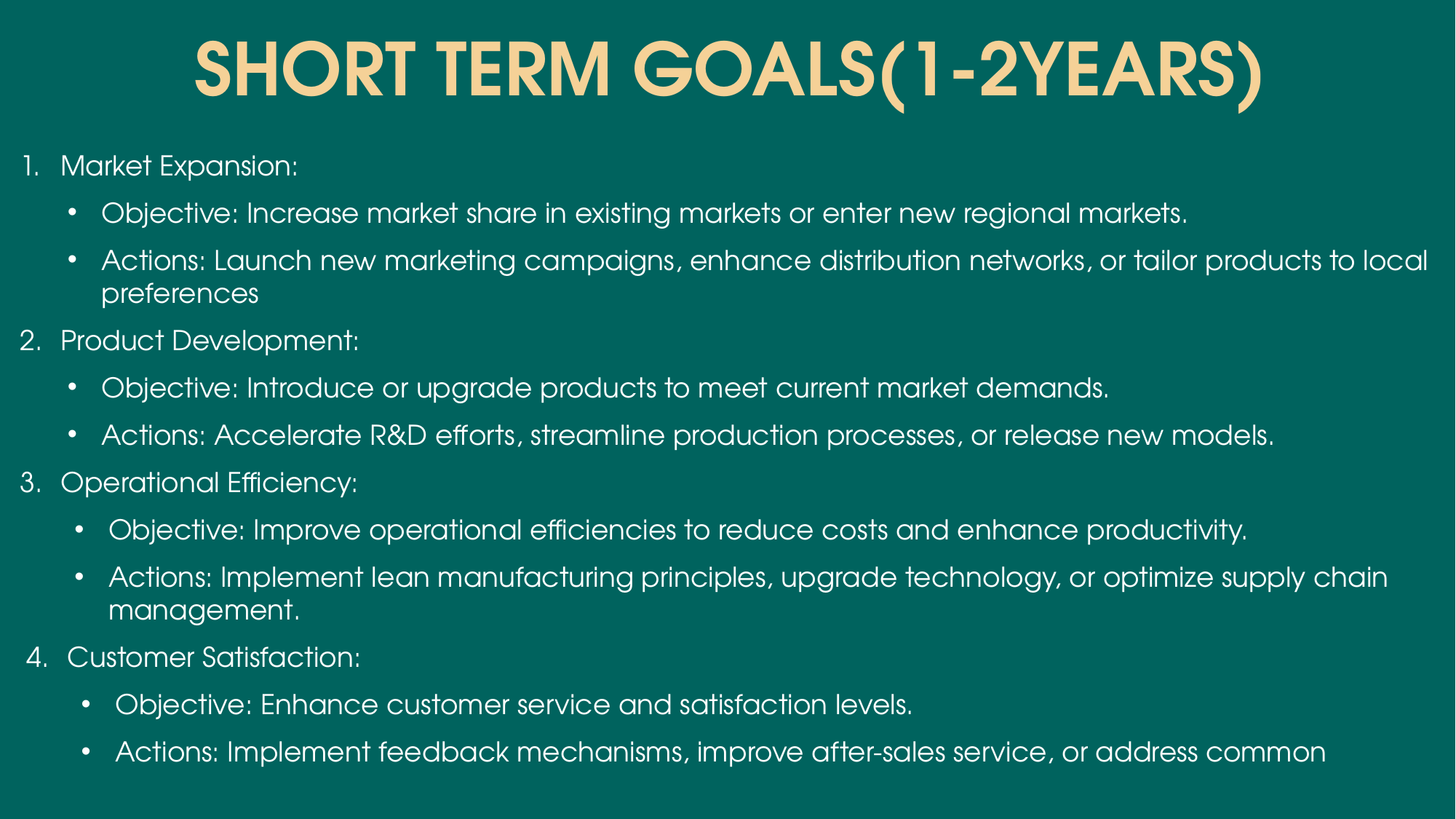

# SHORT TERM GOALS(1-2YEARS)
Market Expansion:
Objective: Increase market share in existing markets or enter new regional markets.
Actions: Launch new marketing campaigns, enhance distribution networks, or tailor products to local preferences
Product Development:
Objective: Introduce or upgrade products to meet current market demands.
Actions: Accelerate R&D efforts, streamline production processes, or release new models.
Operational Efficiency:
Objective: Improve operational efficiencies to reduce costs and enhance productivity.
Actions: Implement lean manufacturing principles, upgrade technology, or optimize supply chain management.
Customer Satisfaction:
Objective: Enhance customer service and satisfaction levels.
Actions: Implement feedback mechanisms, improve after-sales service, or address common